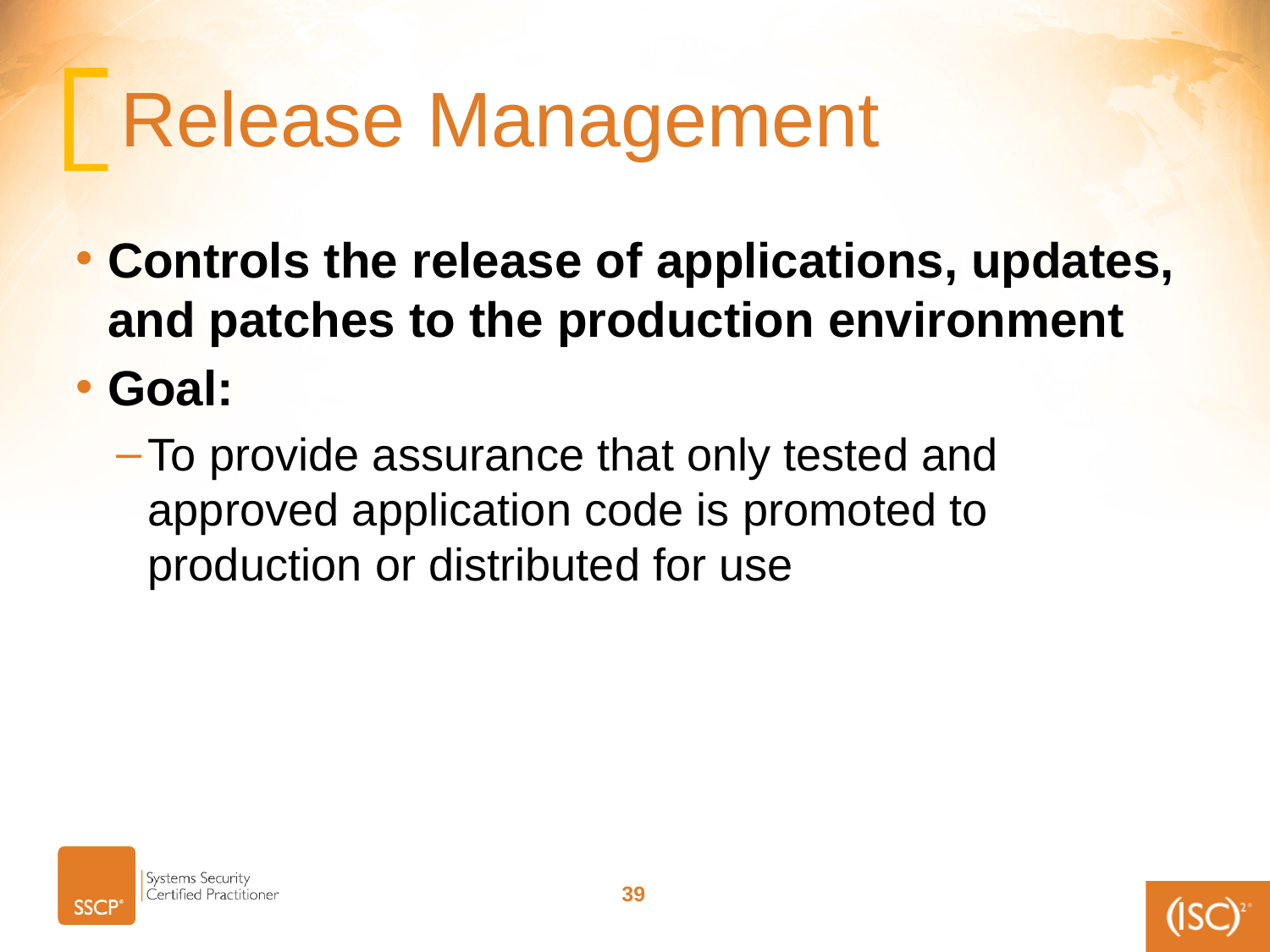

# Release Management
Controls the release of applications, updates, and patches to the production environment
Goal:
To provide assurance that only tested and approved application code is promoted to production or distributed for use